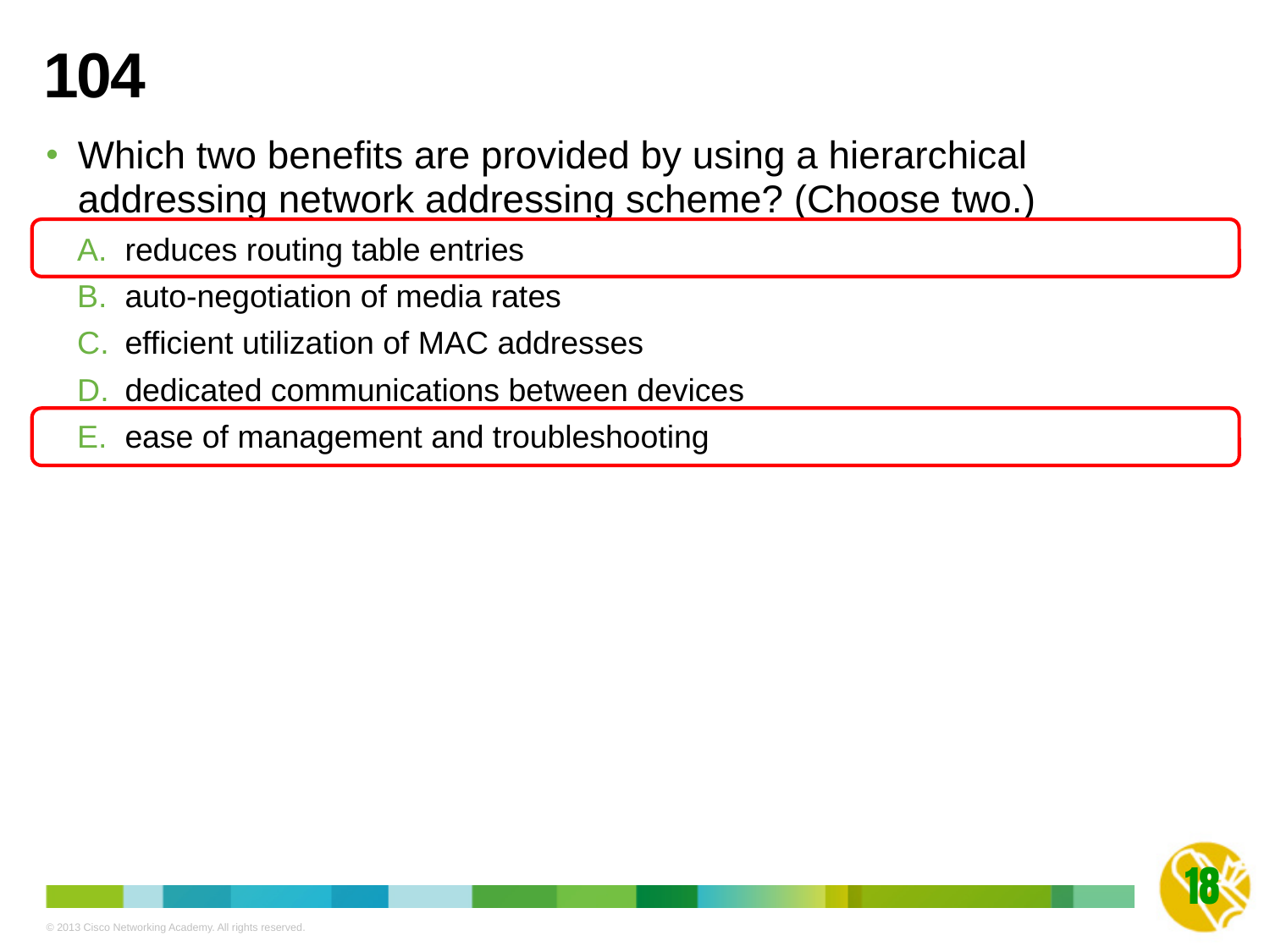

# 104
Which two benefits are provided by using a hierarchical addressing network addressing scheme? (Choose two.)
reduces routing table entries
auto-negotiation of media rates
efficient utilization of MAC addresses
dedicated communications between devices
ease of management and troubleshooting